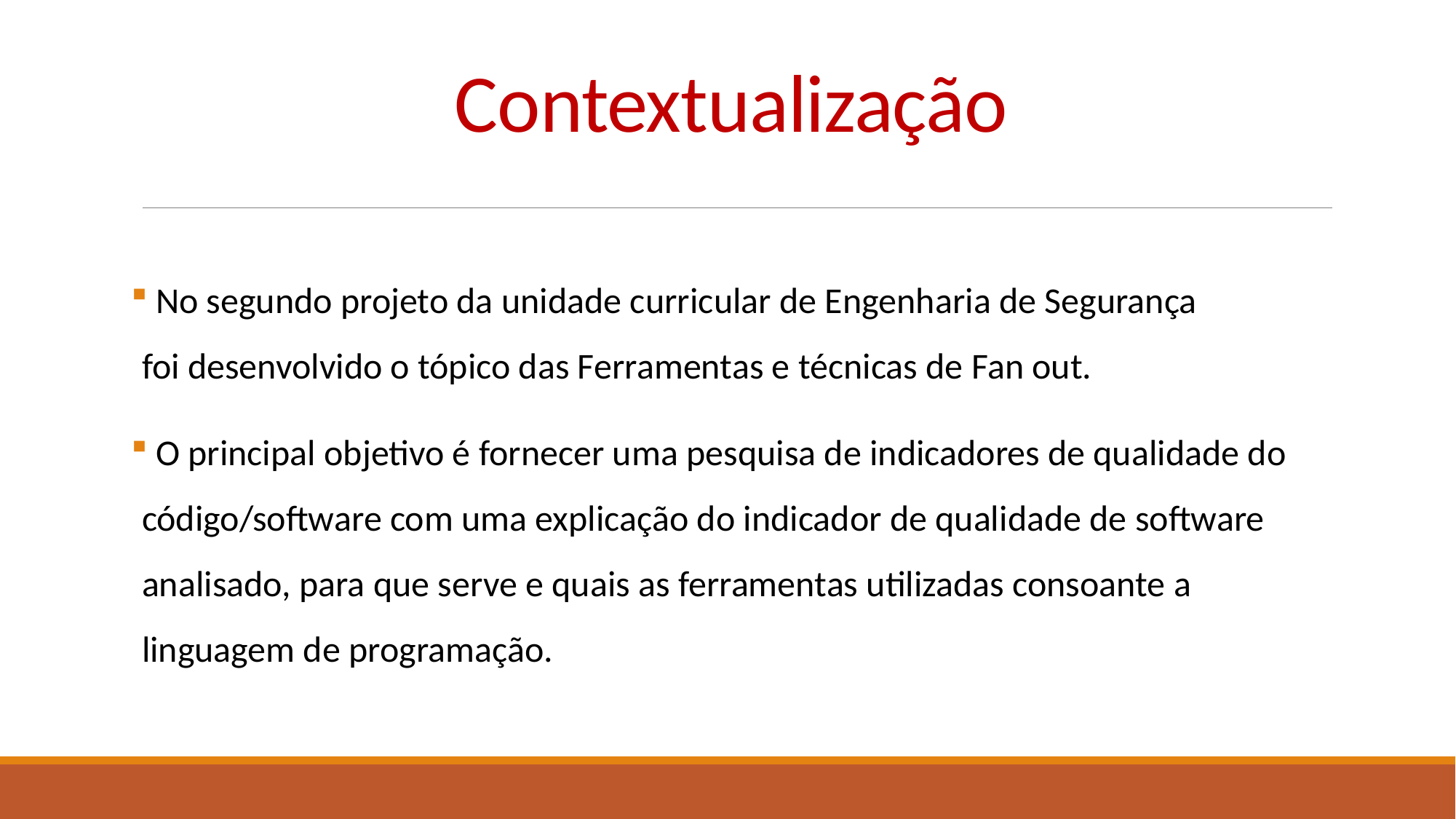

# Contextualização
 No segundo projeto da unidade curricular de Engenharia de Segurança foi desenvolvido o tópico das Ferramentas e técnicas de Fan out.
 O principal objetivo é fornecer uma pesquisa de indicadores de qualidade do código/software com uma explicação do indicador de qualidade de software analisado, para que serve e quais as ferramentas utilizadas consoante a linguagem de programação.